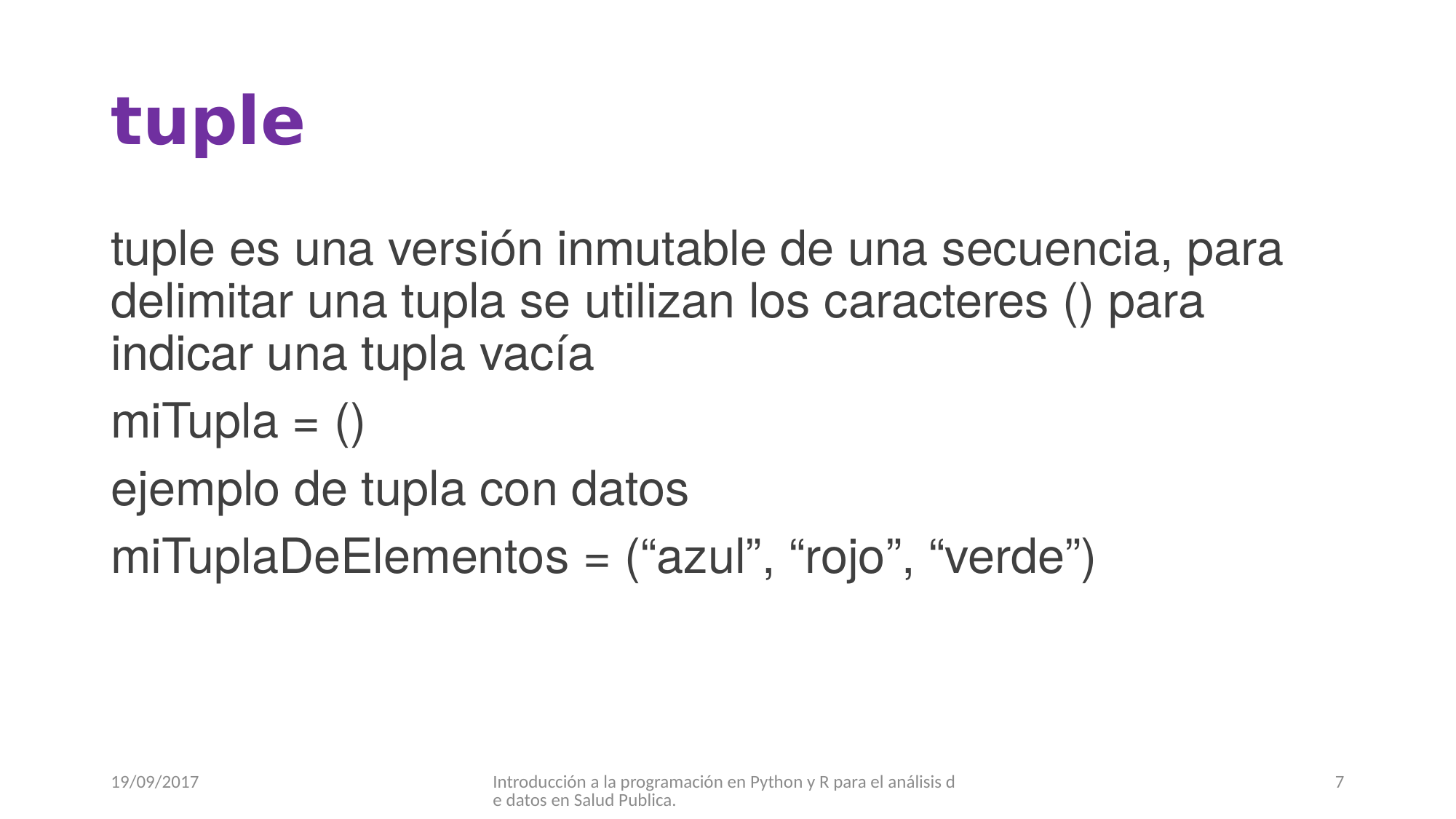

# tuple
tuple es una versión inmutable de una secuencia, para delimitar una tupla se utilizan los caracteres () para indicar una tupla vacía
miTupla = ()
ejemplo de tupla con datos
miTuplaDeElementos = (“azul”, “rojo”, “verde”)
19/09/2017
Introducción a la programación en Python y R para el análisis de datos en Salud Publica.
7